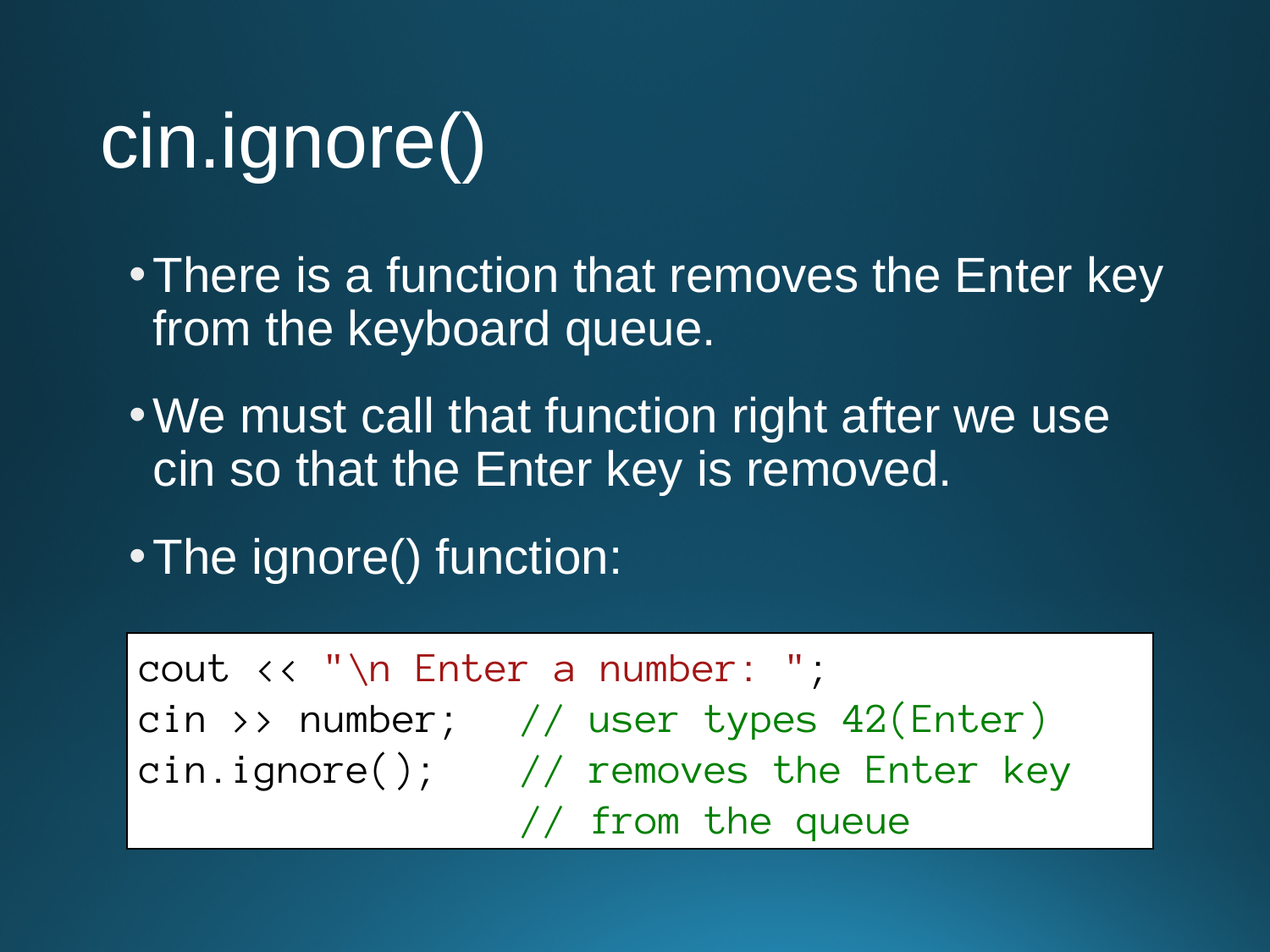

# cin.ignore()
There is a function that removes the Enter key from the keyboard queue.
We must call that function right after we use cin so that the Enter key is removed.
The ignore() function:

cout << "\n Enter a number: ";
cin >> number;  	// user types 42(Enter)
cin.ignore();	// removes the Enter key
			// from the queue